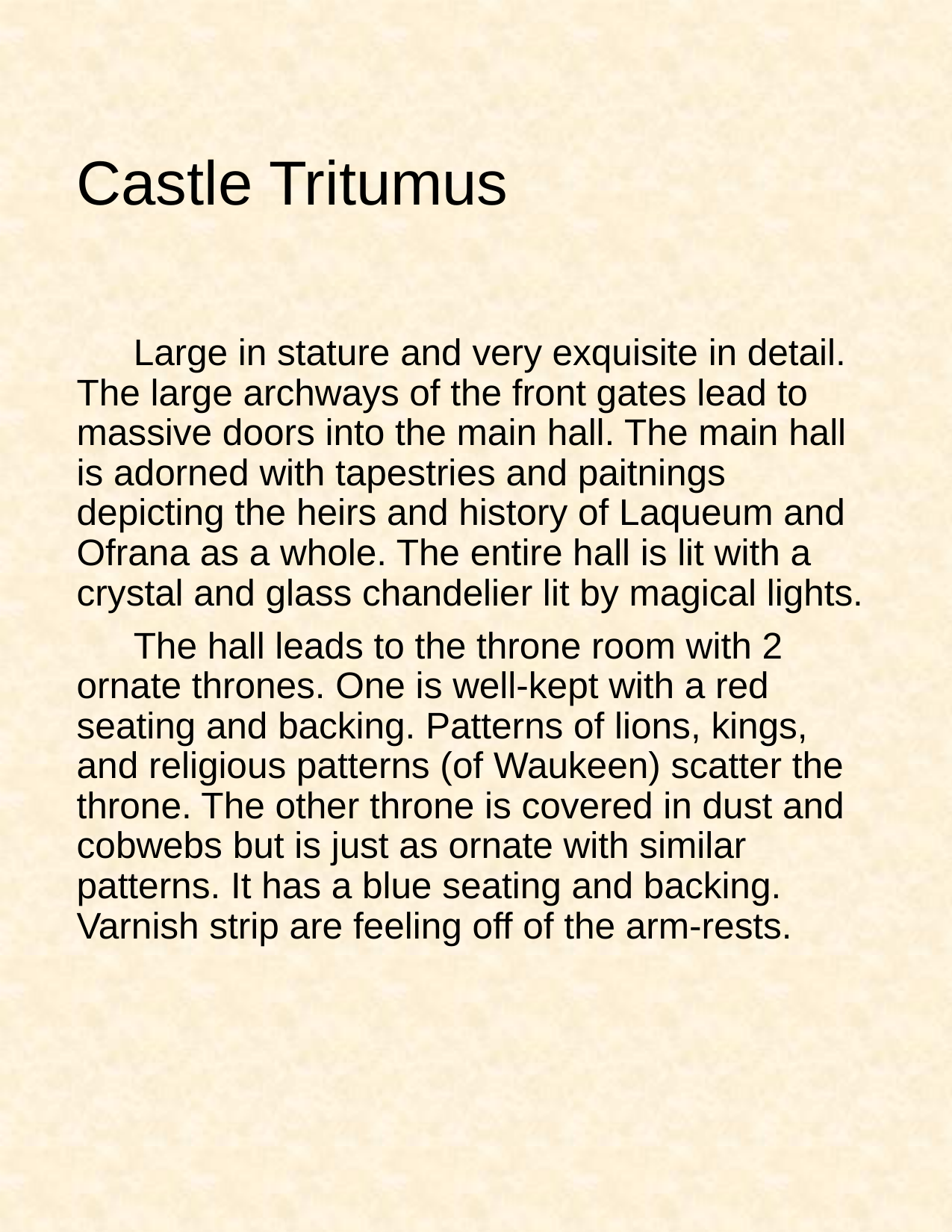

# Castle Tritumus
Large in stature and very exquisite in detail. The large archways of the front gates lead to massive doors into the main hall. The main hall is adorned with tapestries and paitnings depicting the heirs and history of Laqueum and Ofrana as a whole. The entire hall is lit with a crystal and glass chandelier lit by magical lights.
The hall leads to the throne room with 2 ornate thrones. One is well-kept with a red seating and backing. Patterns of lions, kings, and religious patterns (of Waukeen) scatter the throne. The other throne is covered in dust and cobwebs but is just as ornate with similar patterns. It has a blue seating and backing. Varnish strip are feeling off of the arm-rests.